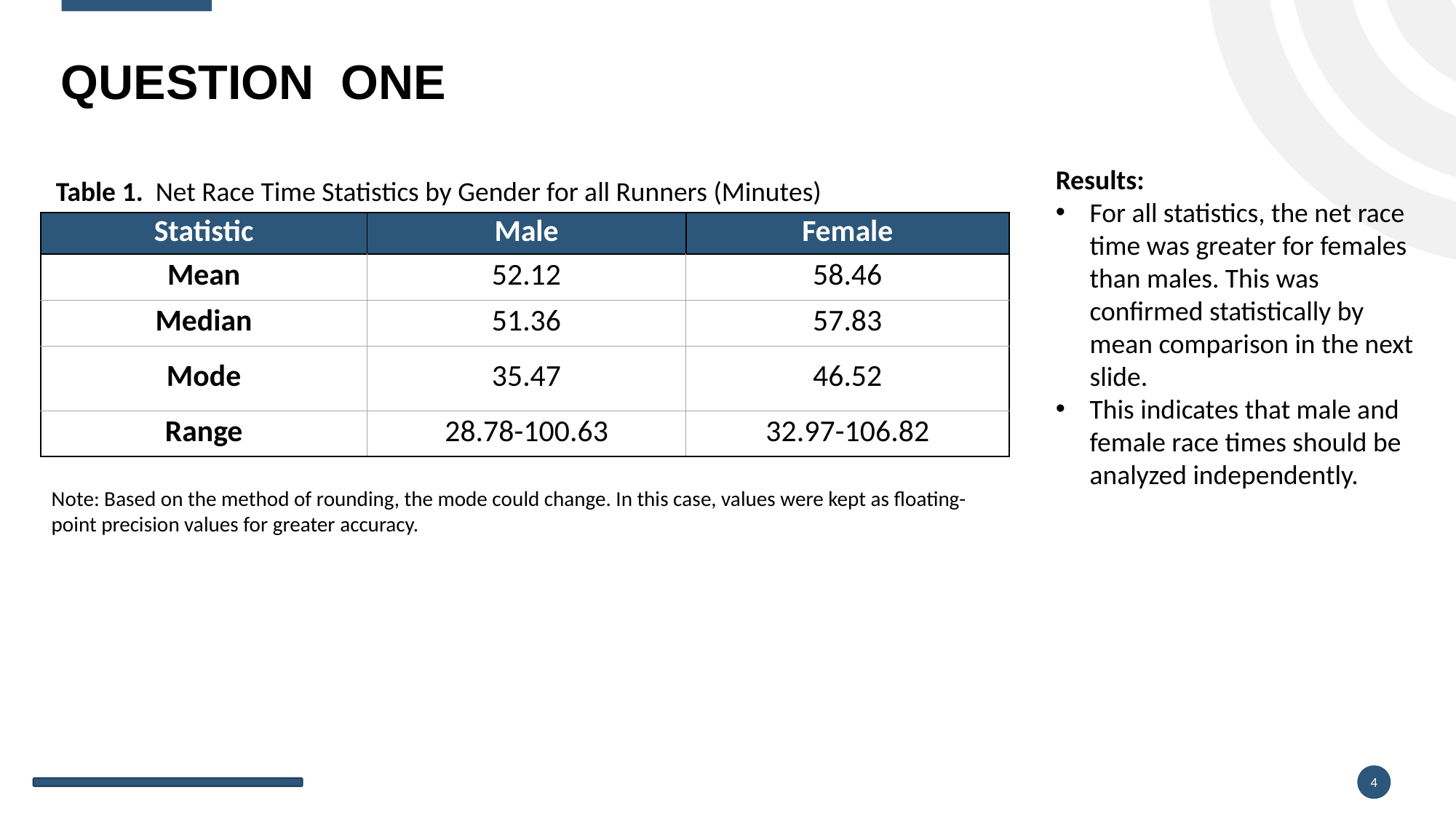

# Question  One
Results:
For all statistics, the net race time was greater for females than males. This was confirmed statistically by mean comparison in the next slide.
This indicates that male and female race times should be analyzed independently.
Table 1.  Net Race Time Statistics by Gender for all Runners (Minutes)
| Statistic | Male | Female |
| --- | --- | --- |
| Mean | 52.12 | 58.46 |
| Median | 51.36 | 57.83 |
| Mode | 35.47 | 46.52 |
| Range | 28.78-100.63 | 32.97-106.82 |
Note: Based on the method of rounding, the mode could change. In this case, values were kept as floating-point precision values for greater accuracy.
4